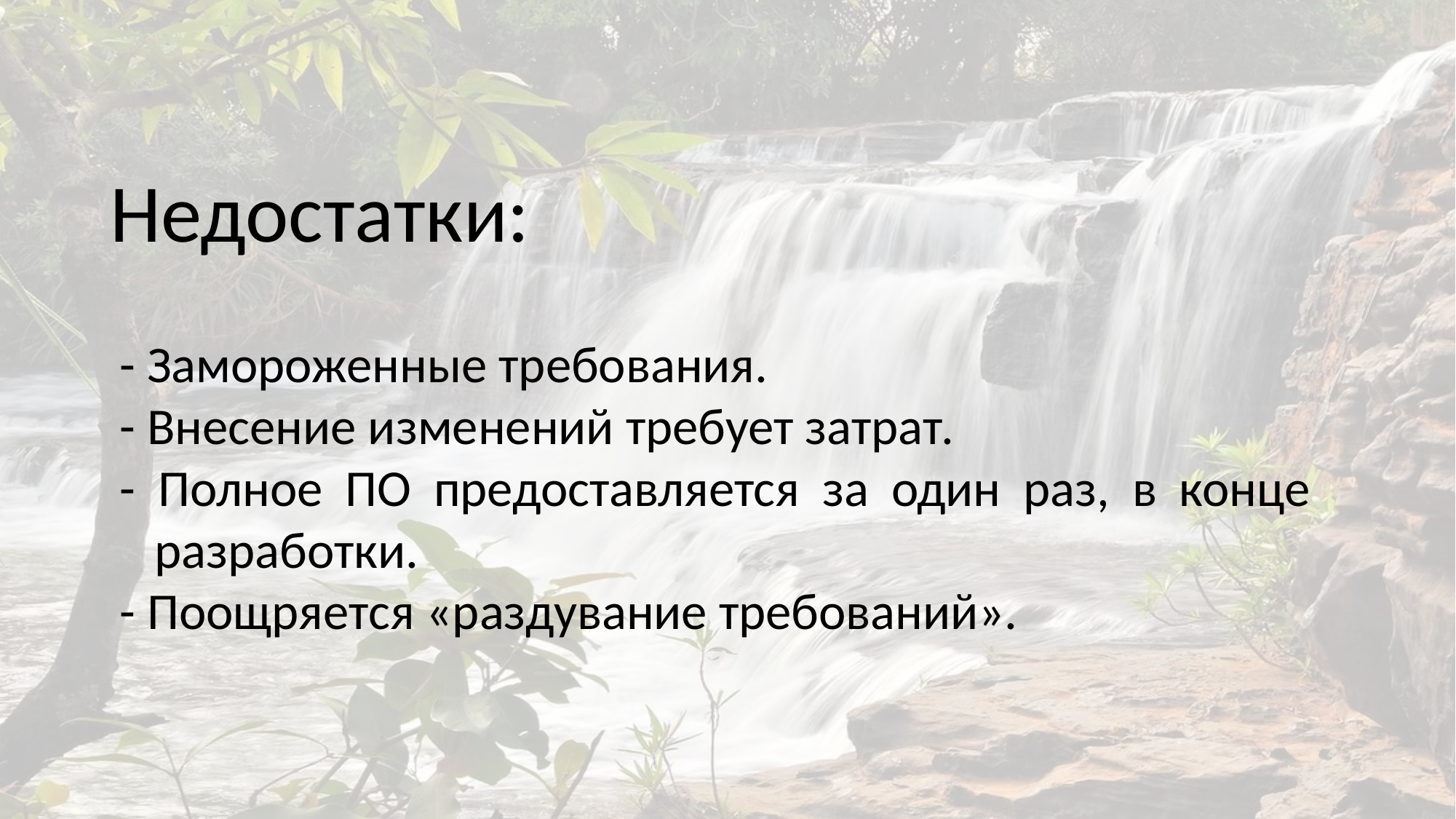

# Недостатки:

	- Замороженные требования.
	- Внесение изменений требует затрат.
	- Полное ПО предоставляется за один раз, в конце 		   разработки.
	- Поощряется «раздувание требований».